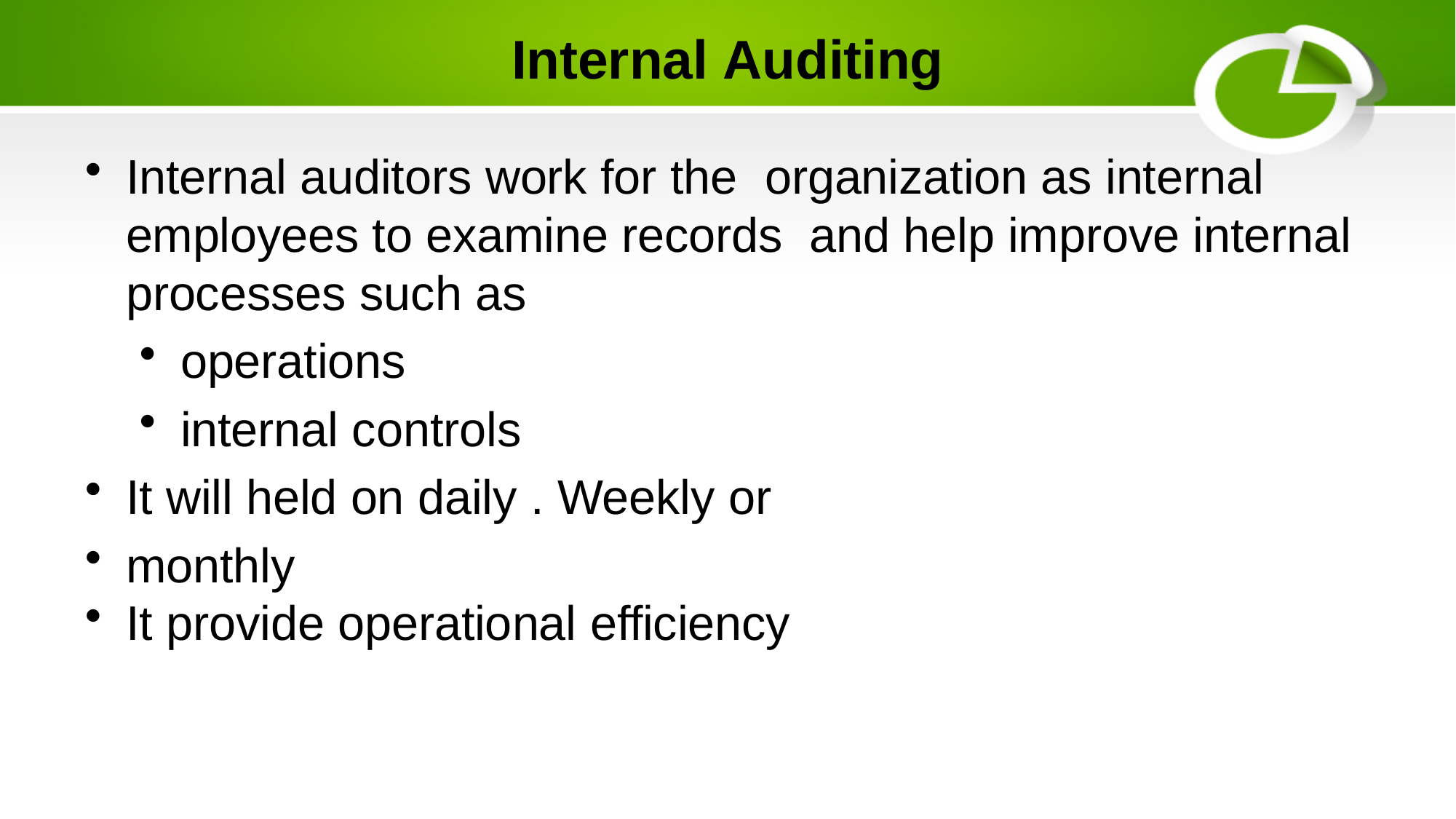

# Internal Auditing
Internal auditors work for the  organization as internal  employees to examine records  and help improve internal  processes such as
operations
internal controls
It will held on daily . Weekly or
monthly
It provide operational efficiency